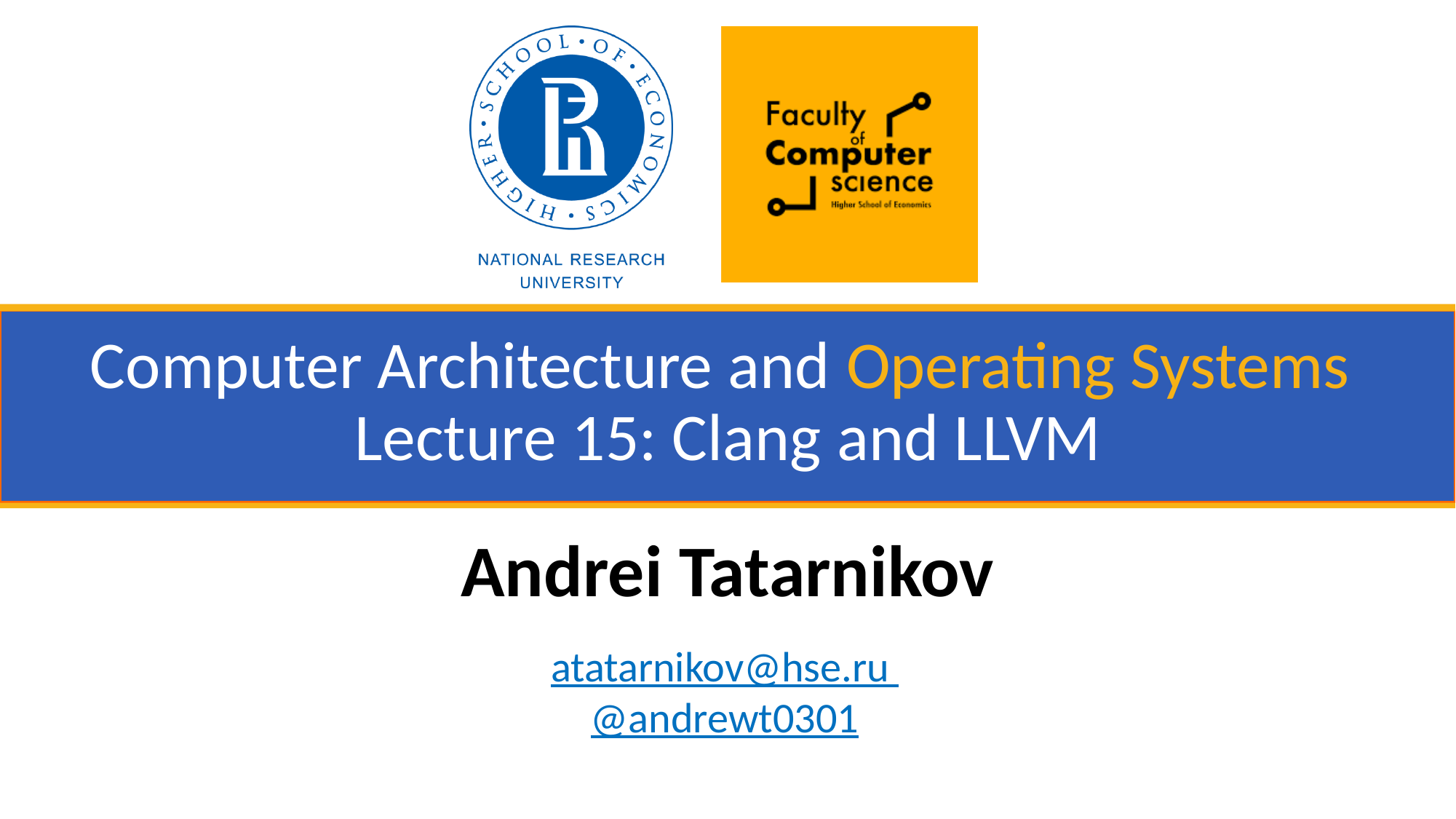

# Computer Architecture and Operating Systems Lecture 15: Clang and LLVM
Andrei Tatarnikov
atatarnikov@hse.ru
@andrewt0301